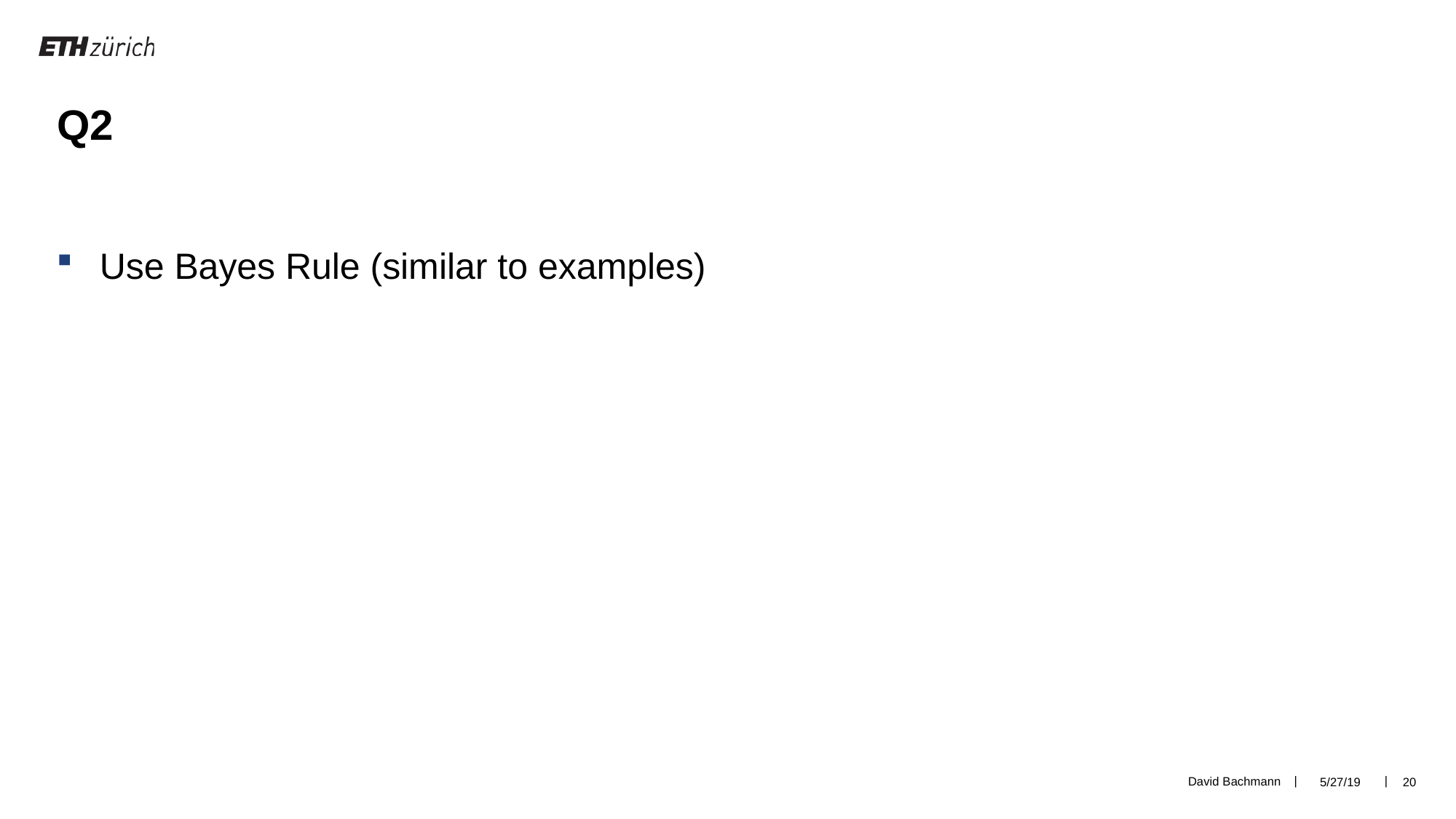

Q2
Use Bayes Rule (similar to examples)
David Bachmann
5/27/19
20